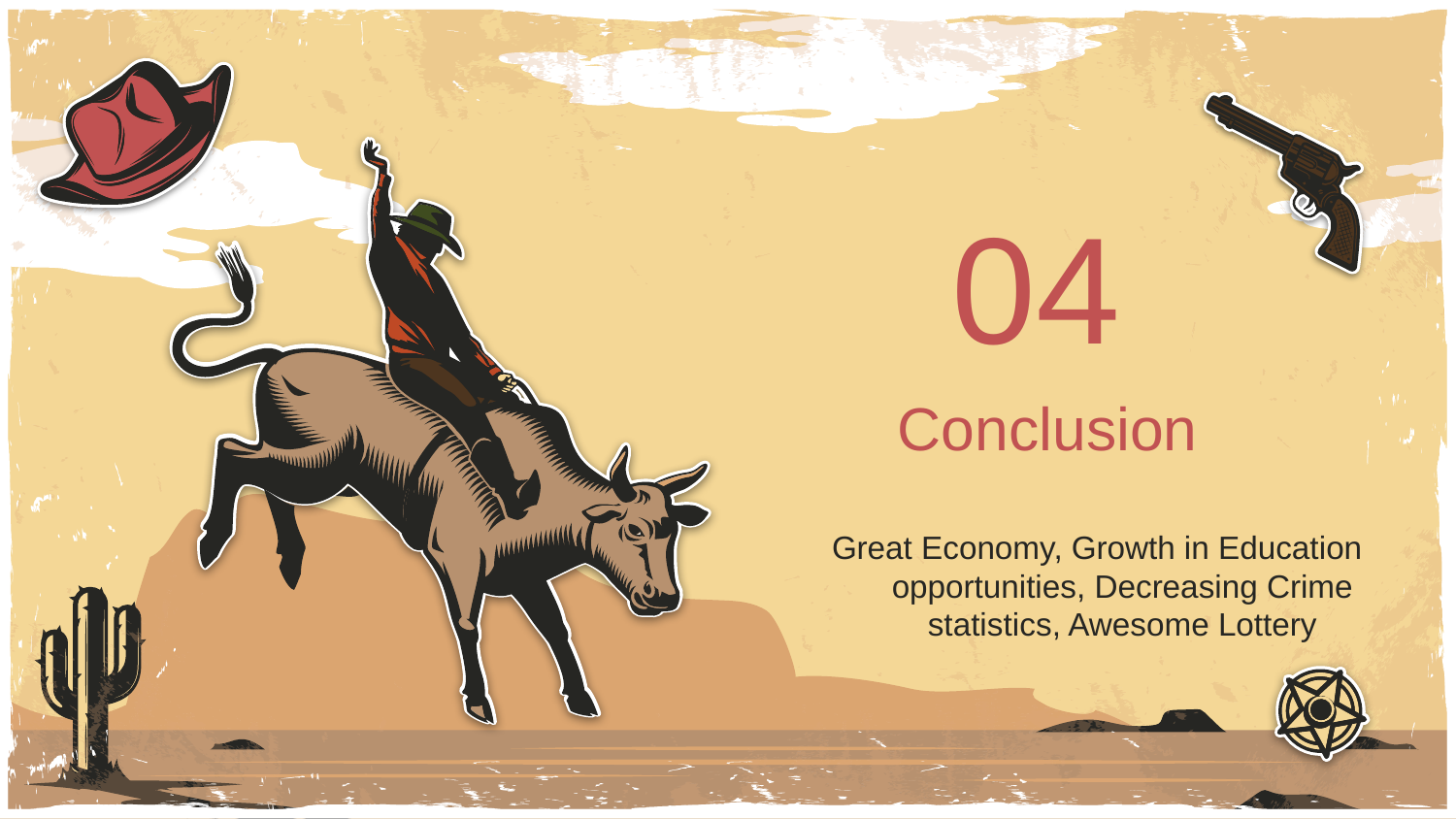

04
# Conclusion
Great Economy, Growth in Education opportunities, Decreasing Crime statistics, Awesome Lottery